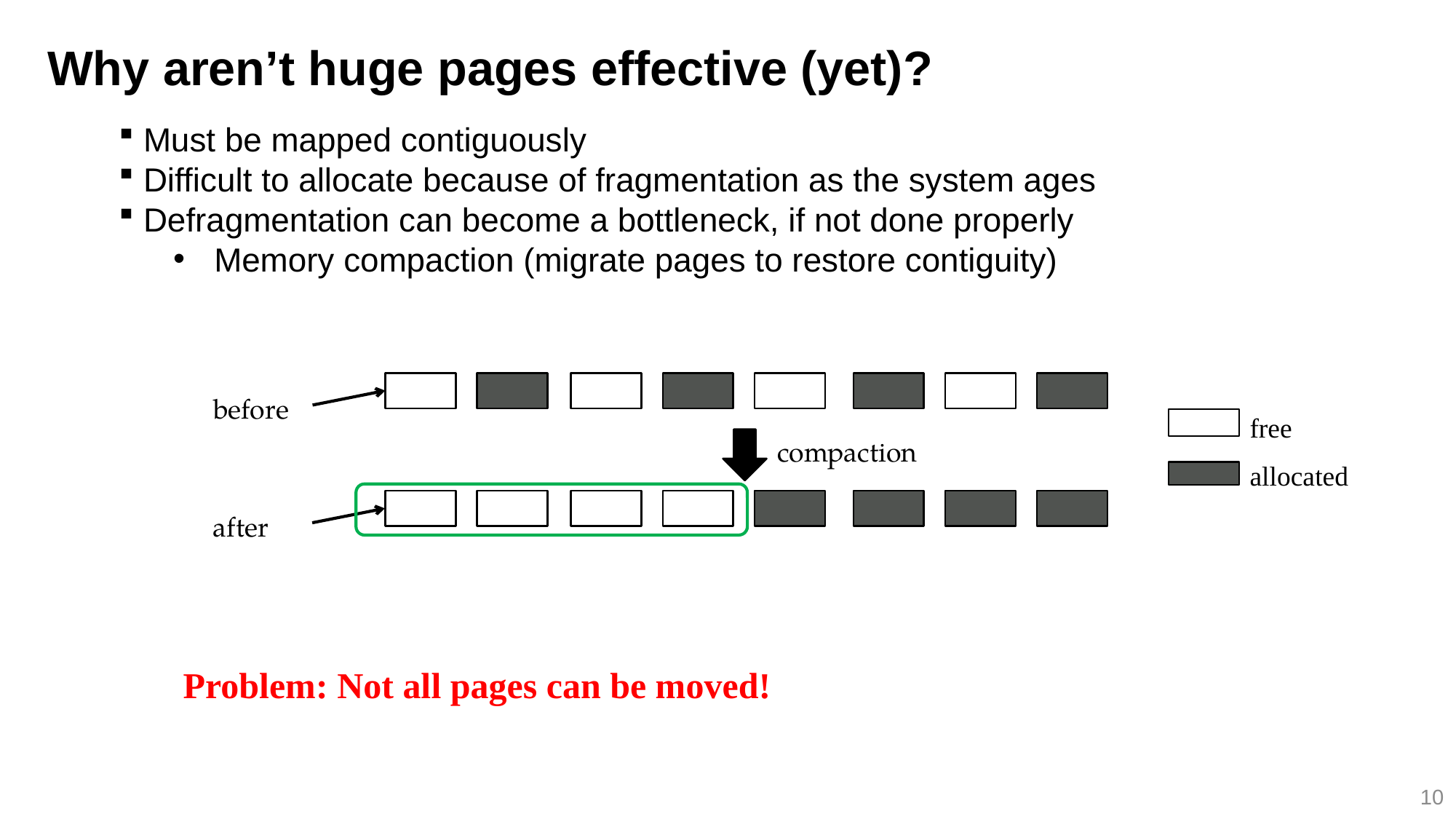

Why aren’t huge pages effective (yet)?
 Must be mapped contiguously
 Difficult to allocate because of fragmentation as the system ages
 Defragmentation can become a bottleneck, if not done properly
Memory compaction (migrate pages to restore contiguity)

before
free

compaction
allocated

after
Problem: Not all pages can be moved!
10